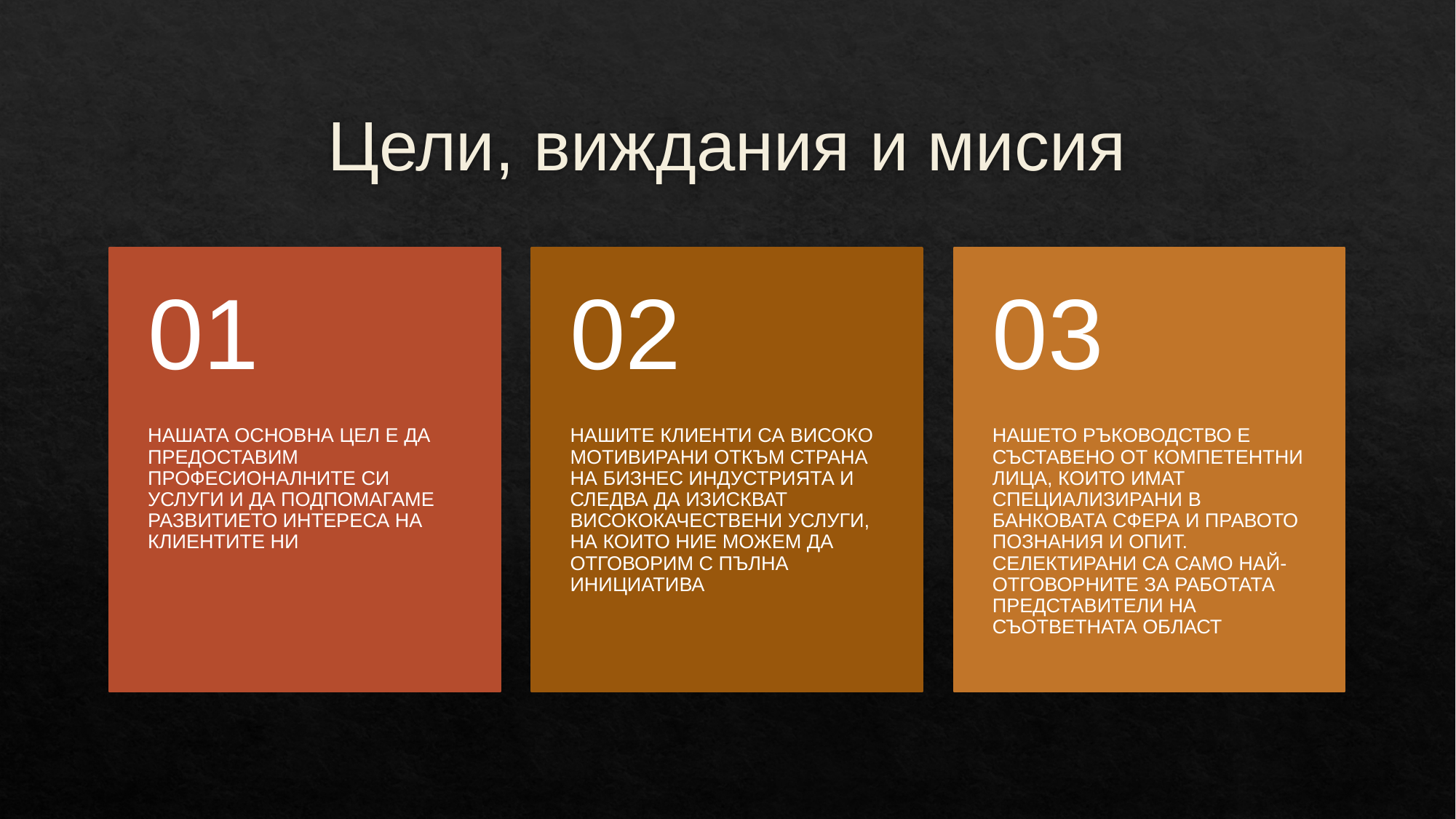

# Цели, виждания и мисия
нашата основна цел е да предоставим професионалните си услуги и да подпомагаме развитието интереса на клиентите ни
01
нашите клиенти са високо мотивирани откъм страна на бизнес индустрията и следва да изискват висококачествени услуги, на които ние можем да отговорим с пълна инициатива
02
нашето ръководство е съставено от компетентни лица, които имат специализирани в банковата сфера и правото познания и опит. Селектирани са само най-отговорните за работата представители на съответната област
03